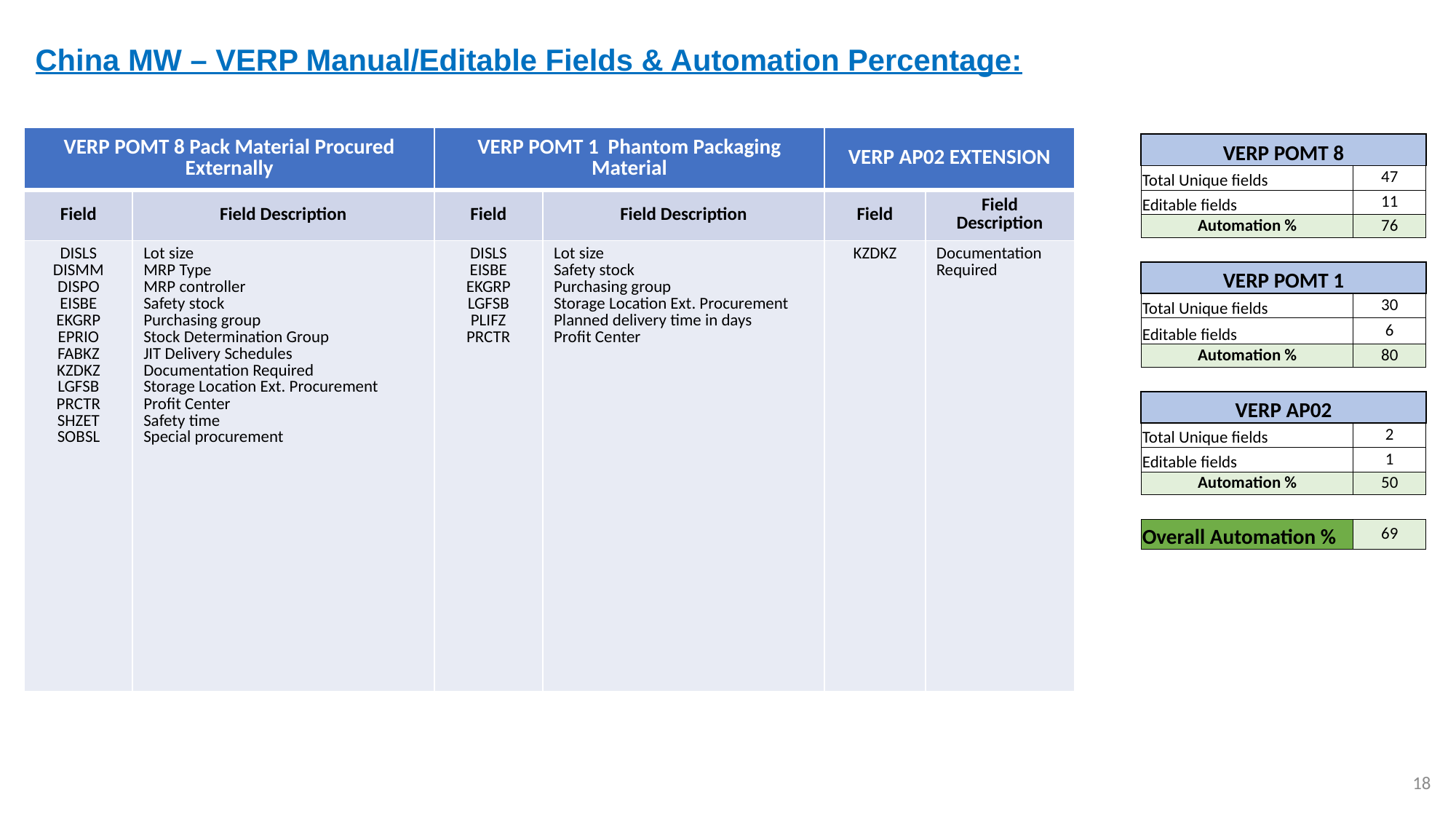

China MW – VERP Manual/Editable Fields & Automation Percentage:
| VERP POMT 8 Pack Material Procured Externally |  | VERP POMT 1 Phantom Packaging Material |  | VERP AP02 EXTENSION |  |
| --- | --- | --- | --- | --- | --- |
| Field | Field Description | Field | Field Description | Field | Field Description |
| DISLS DISMM DISPO EISBE EKGRP EPRIO FABKZ KZDKZ LGFSB PRCTR SHZET SOBSL | Lot size  MRP Type MRP controller Safety stock Purchasing group Stock Determination Group JIT Delivery Schedules Documentation Required Storage Location Ext. Procurement Profit Center Safety time Special procurement | DISLS EISBE EKGRP LGFSB PLIFZ PRCTR | Lot size Safety stock Purchasing group Storage Location Ext. Procurement Planned delivery time in days Profit Center | KZDKZ | Documentation Required |
| VERP POMT 8 |  |
| --- | --- |
| Total Unique fields | 47 |
| Editable fields | 11 |
| Automation % | 76 |
|  |  |
| VERP POMT 1 |  |
| Total Unique fields | 30 |
| Editable fields | 6 |
| Automation % | 80 |
|  |  |
| VERP AP02 |  |
| Total Unique fields | 2 |
| Editable fields | 1 |
| Automation % | 50 |
|  |  |
| Overall Automation % | 69 |
18